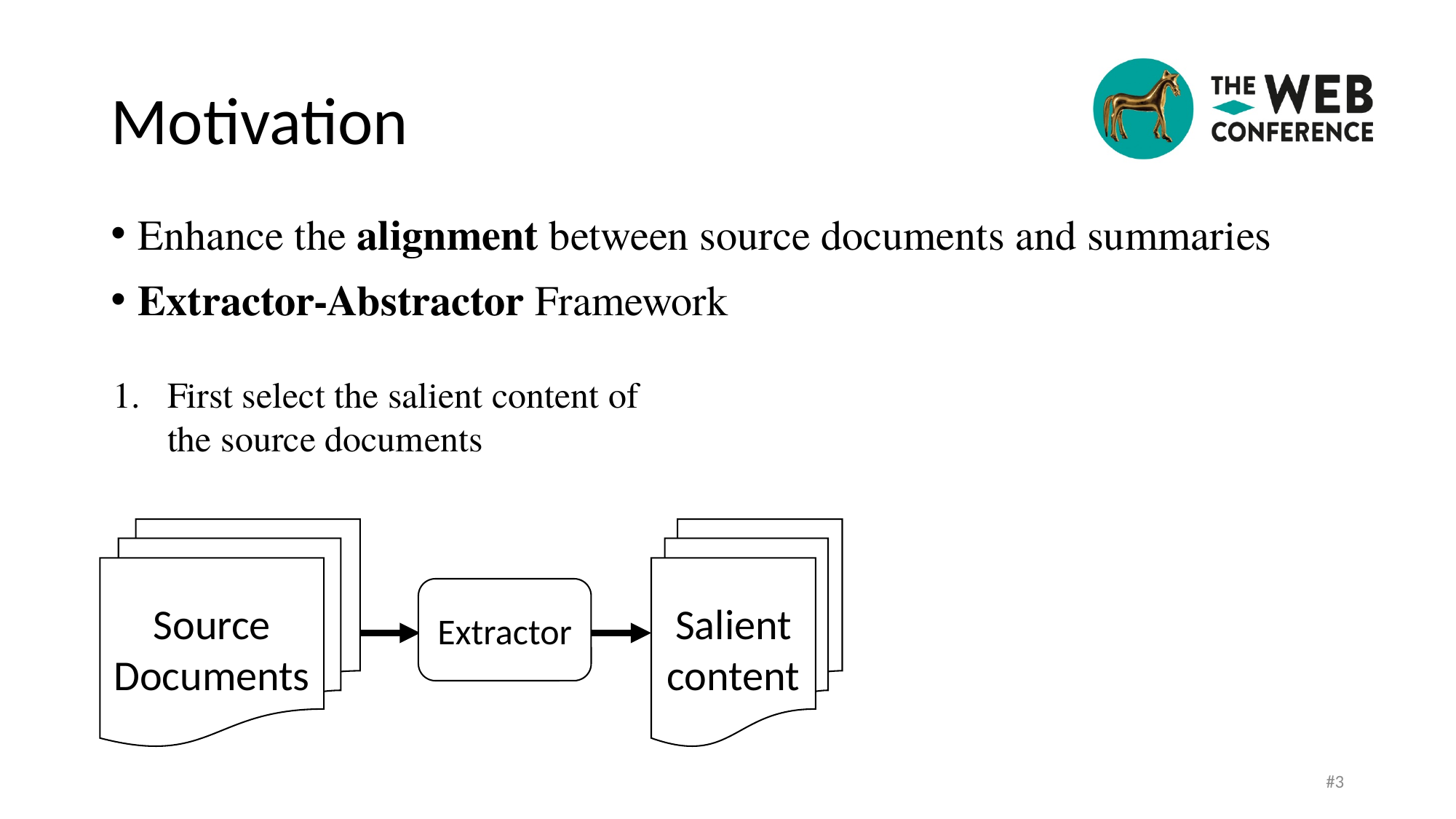

# Motivation
Enhance the alignment between source documents and summaries
Extractor-Abstractor Framework
First select the salient content of the source documents
Salient content
Source Documents
Extractor
#3